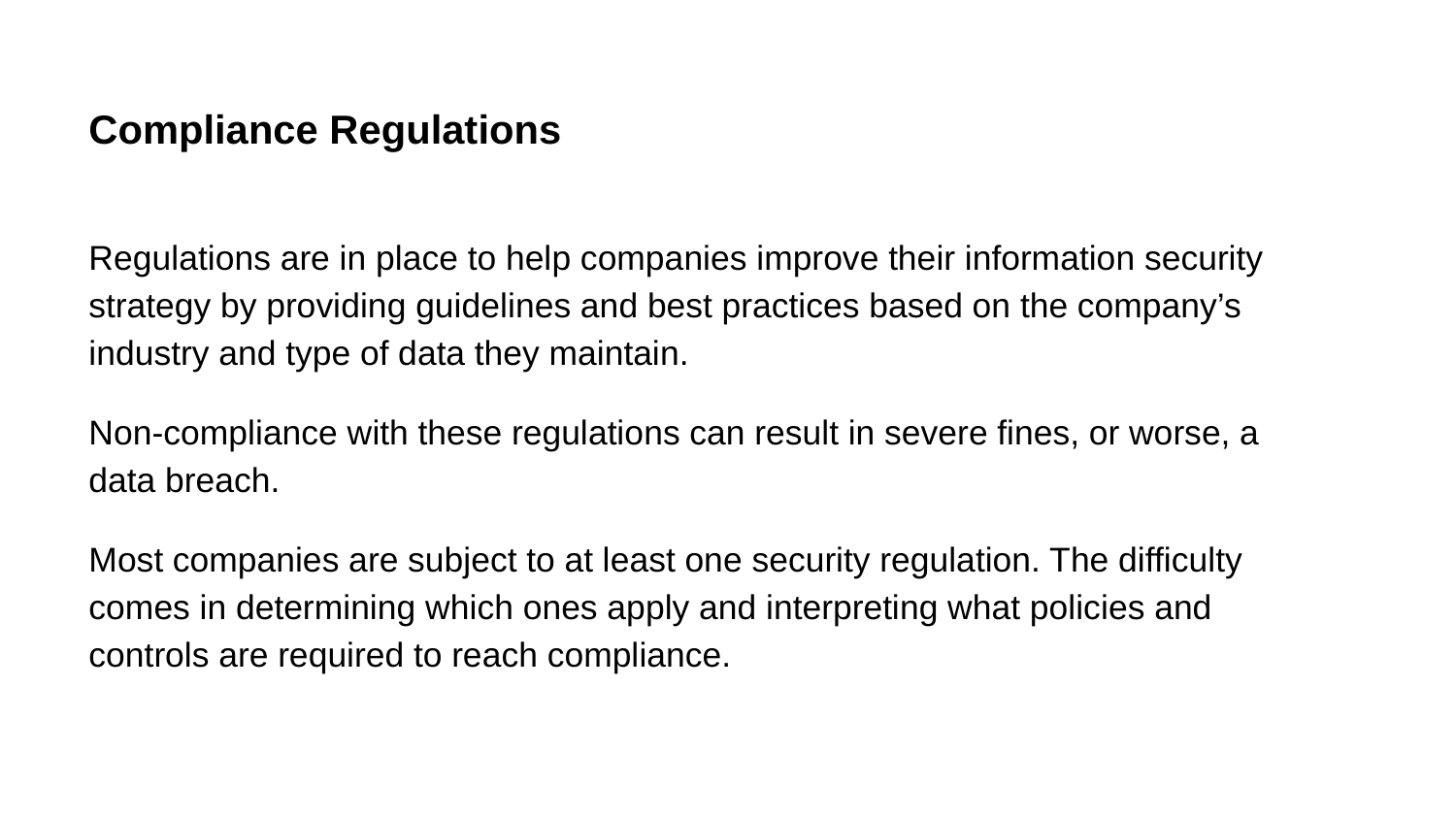

# Compliance Regulations

Regulations are in place to help companies improve their information security strategy by providing guidelines and best practices based on the company’s industry and type of data they maintain.
Non-compliance with these regulations can result in severe fines, or worse, a data breach.
Most companies are subject to at least one security regulation. The difficulty comes in determining which ones apply and interpreting what policies and controls are required to reach compliance.